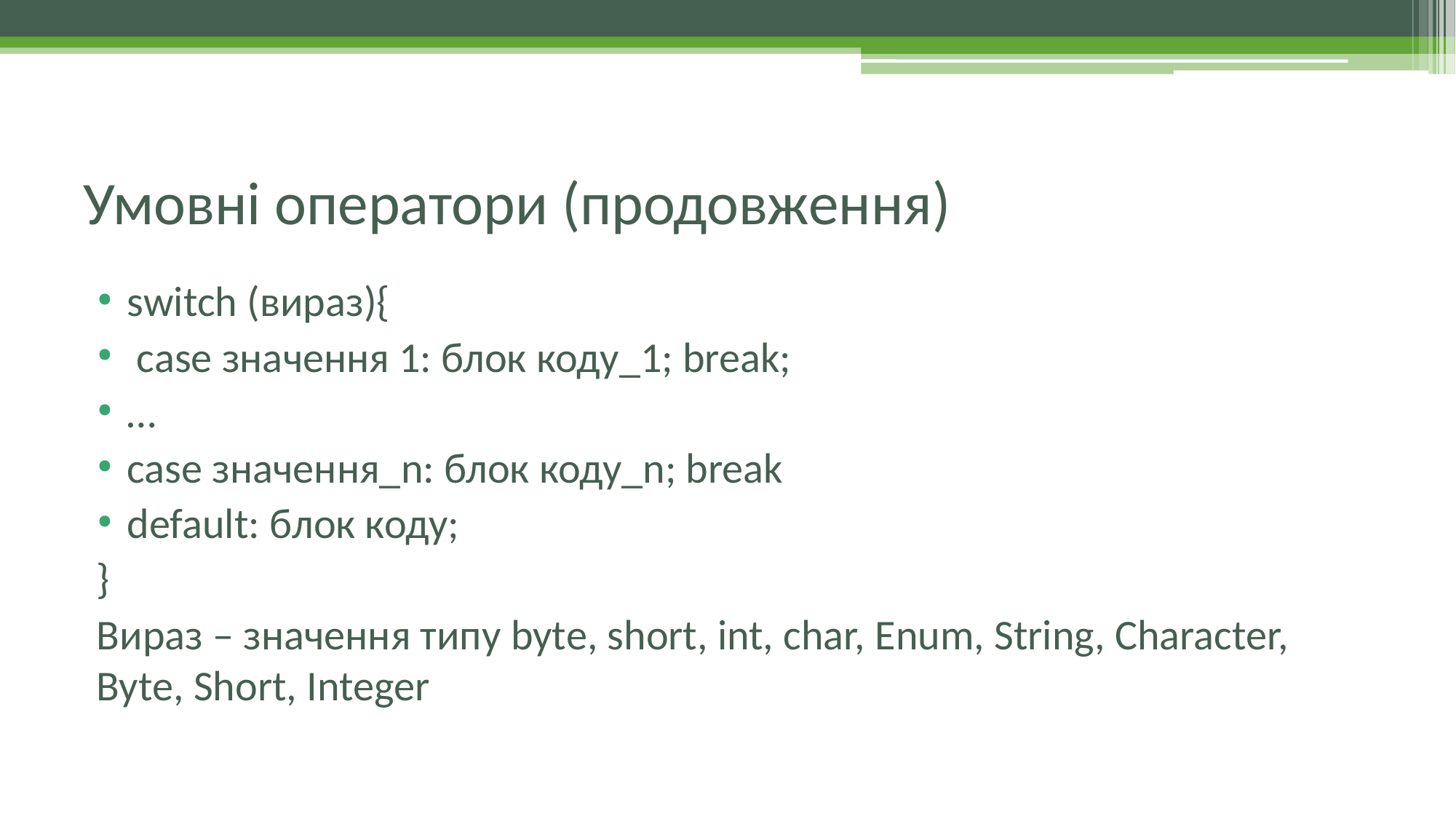

# Умовні оператори (продовження)
switch (вираз){
 case значення 1: блок коду_1; break;
…
case значення_n: блок коду_n; break
default: блок коду;
}
Вираз – значення типу byte, short, int, char, Enum, String, Character, Byte, Short, Integer